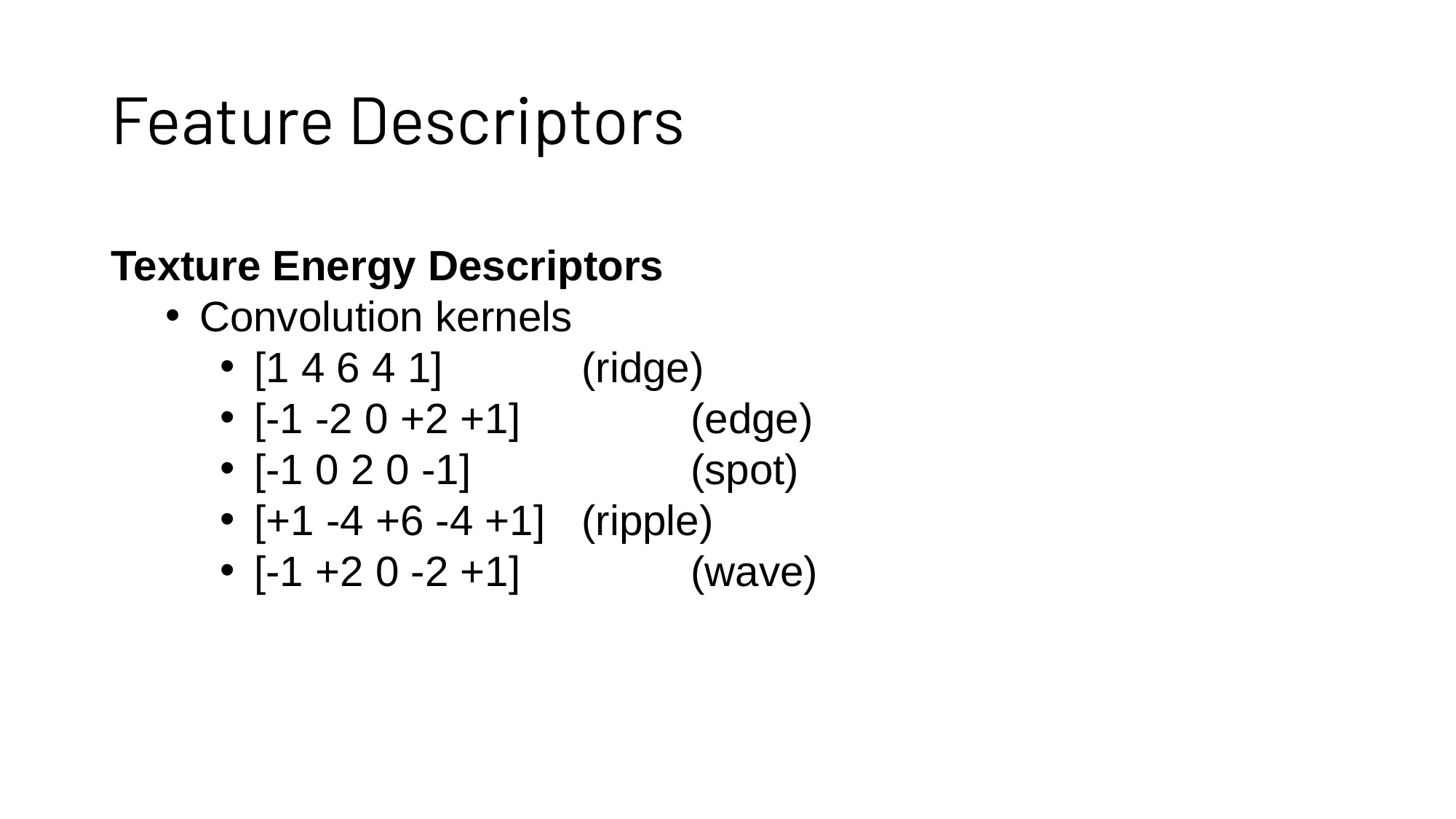

# Feature Descriptors
Texture Energy Descriptors
Convolution kernels
[1 4 6 4 1] 		(ridge)
[-1 -2 0 +2 +1] 		(edge)
[-1 0 2 0 -1] 		(spot)
[+1 -4 +6 -4 +1] 	(ripple)
[-1 +2 0 -2 +1] 		(wave)